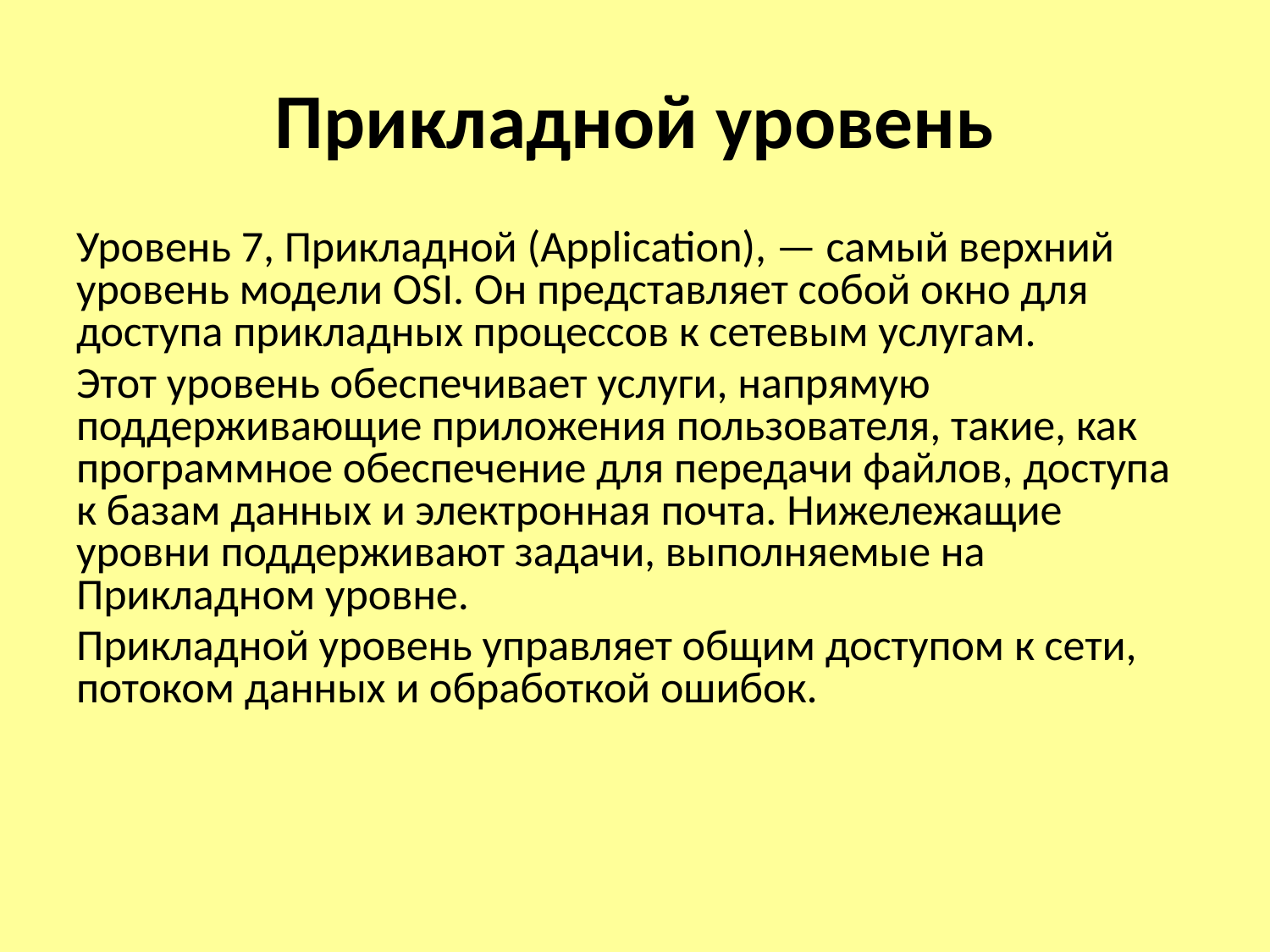

# Прикладной уровень
Уровень 7, Прикладной (Application), — самый верхний уровень модели OSI. Он представляет собой окно для доступа прикладных процессов к сетевым услугам.
Этот уровень обеспечивает услуги, напрямую поддерживающие приложения пользователя, такие, как программное обеспечение для передачи файлов, доступа к базам данных и электронная почта. Нижележащие уровни поддерживают задачи, выполняемые на Прикладном уровне.
Прикладной уровень управляет общим доступом к сети, потоком данных и обработкой ошибок.